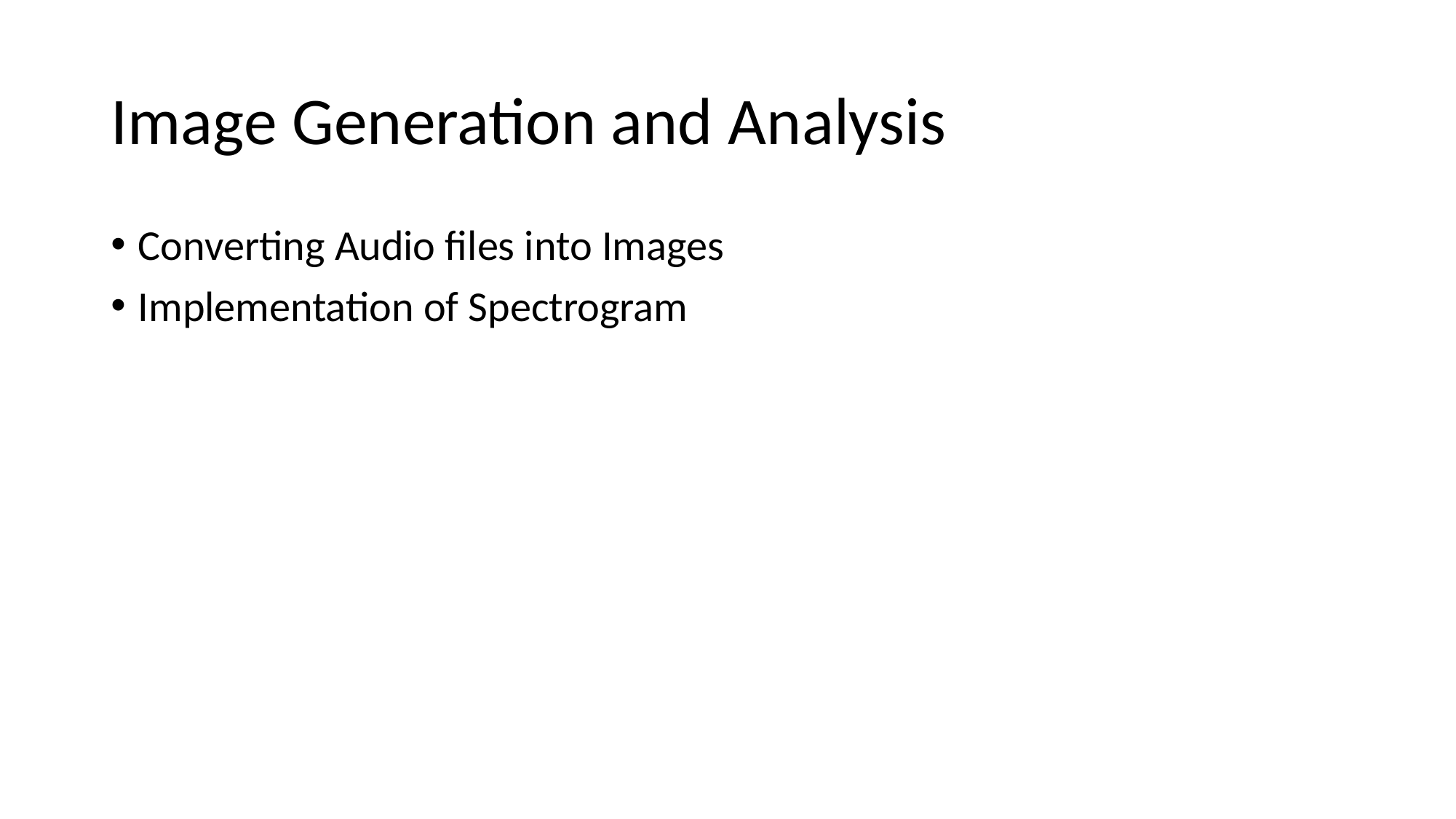

# Image Generation and Analysis
Converting Audio files into Images
Implementation of Spectrogram